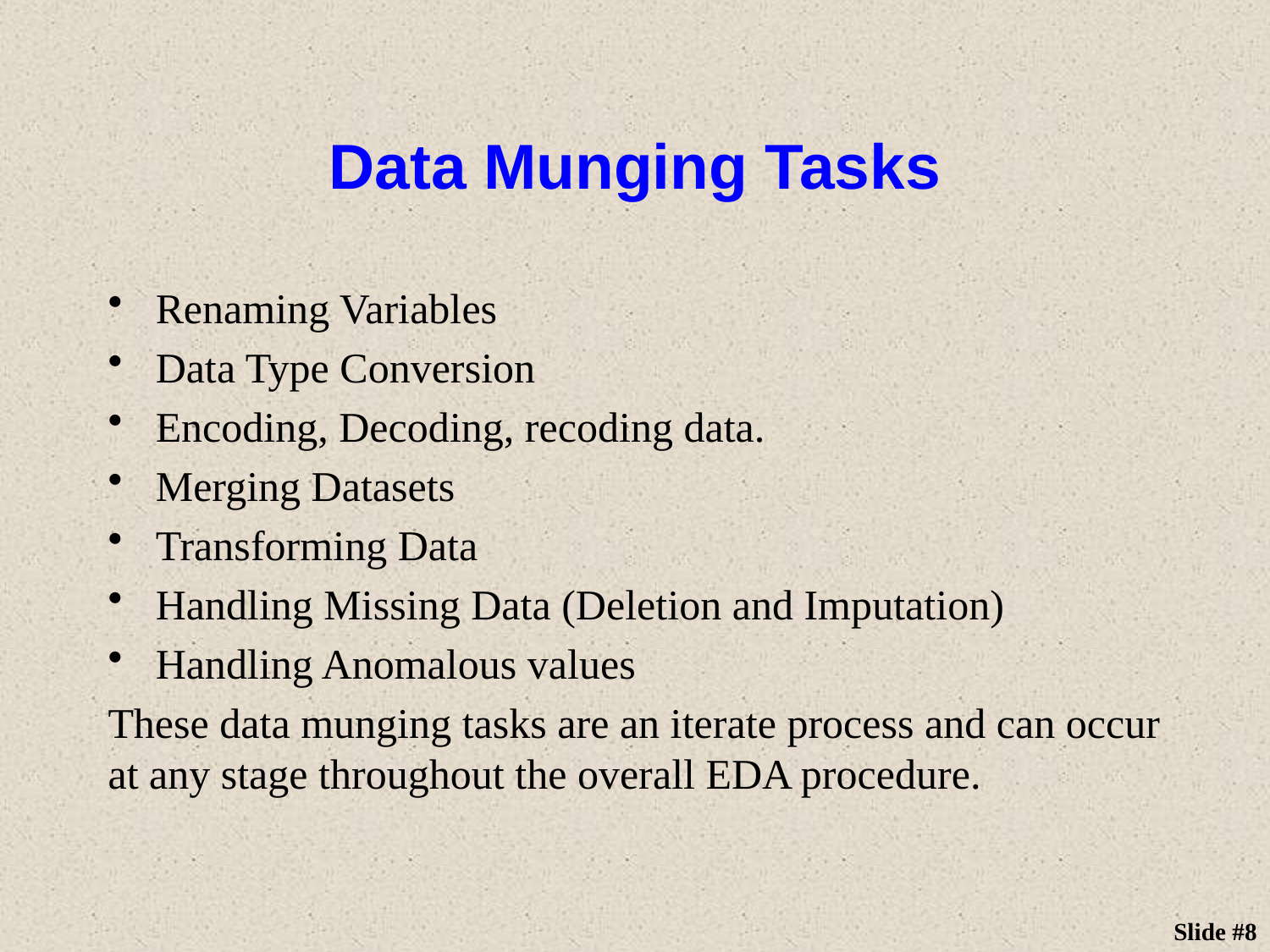

# Data Munging Tasks
Renaming Variables
Data Type Conversion
Encoding, Decoding, recoding data.
Merging Datasets
Transforming Data
Handling Missing Data (Deletion and Imputation)
Handling Anomalous values
These data munging tasks are an iterate process and can occur at any stage throughout the overall EDA procedure.
Slide #8